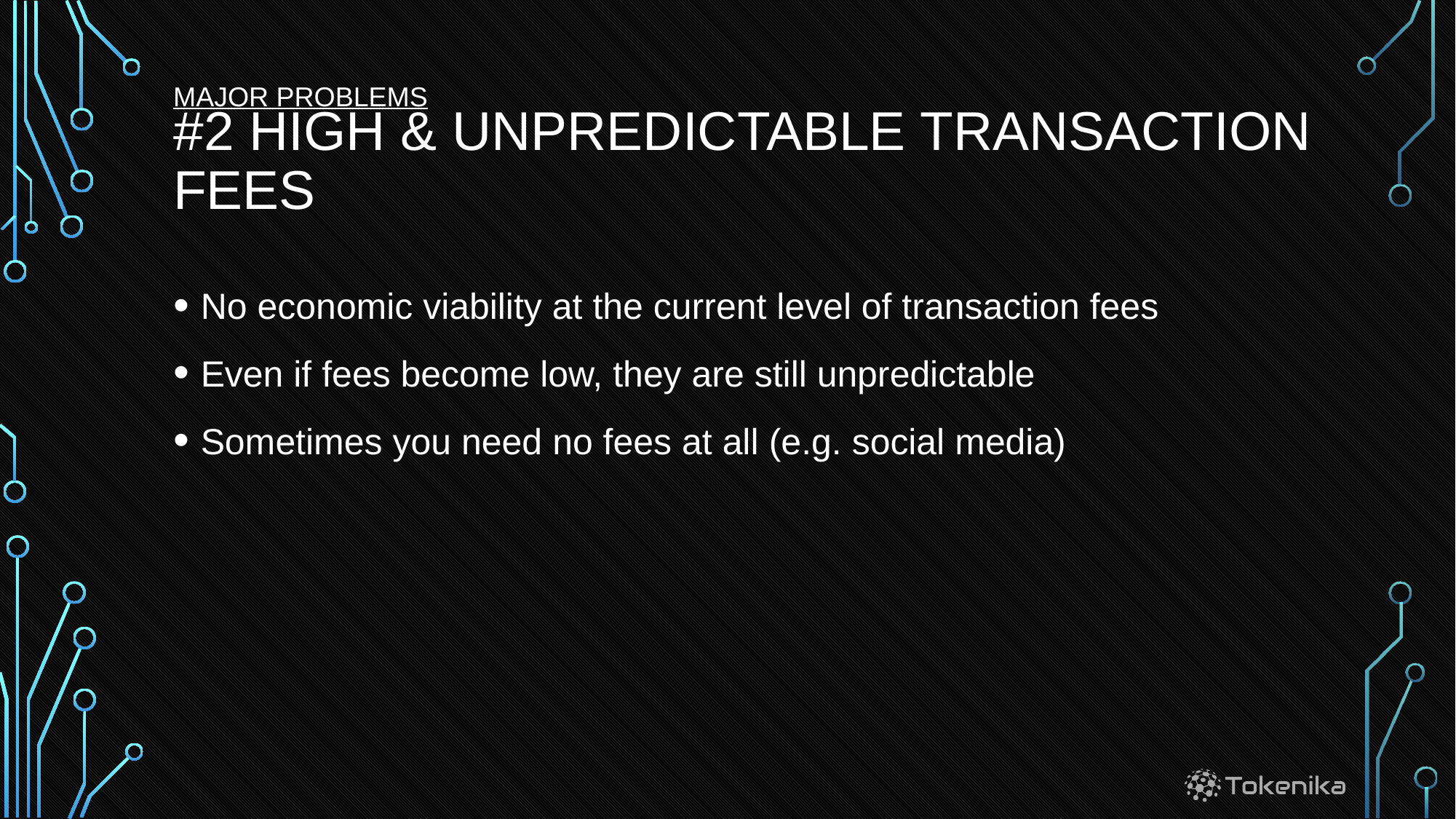

MAJOR PROBLEMS
# #2 High & unpredictable transaction fees
No economic viability at the current level of transaction fees
Even if fees become low, they are still unpredictable
Sometimes you need no fees at all (e.g. social media)